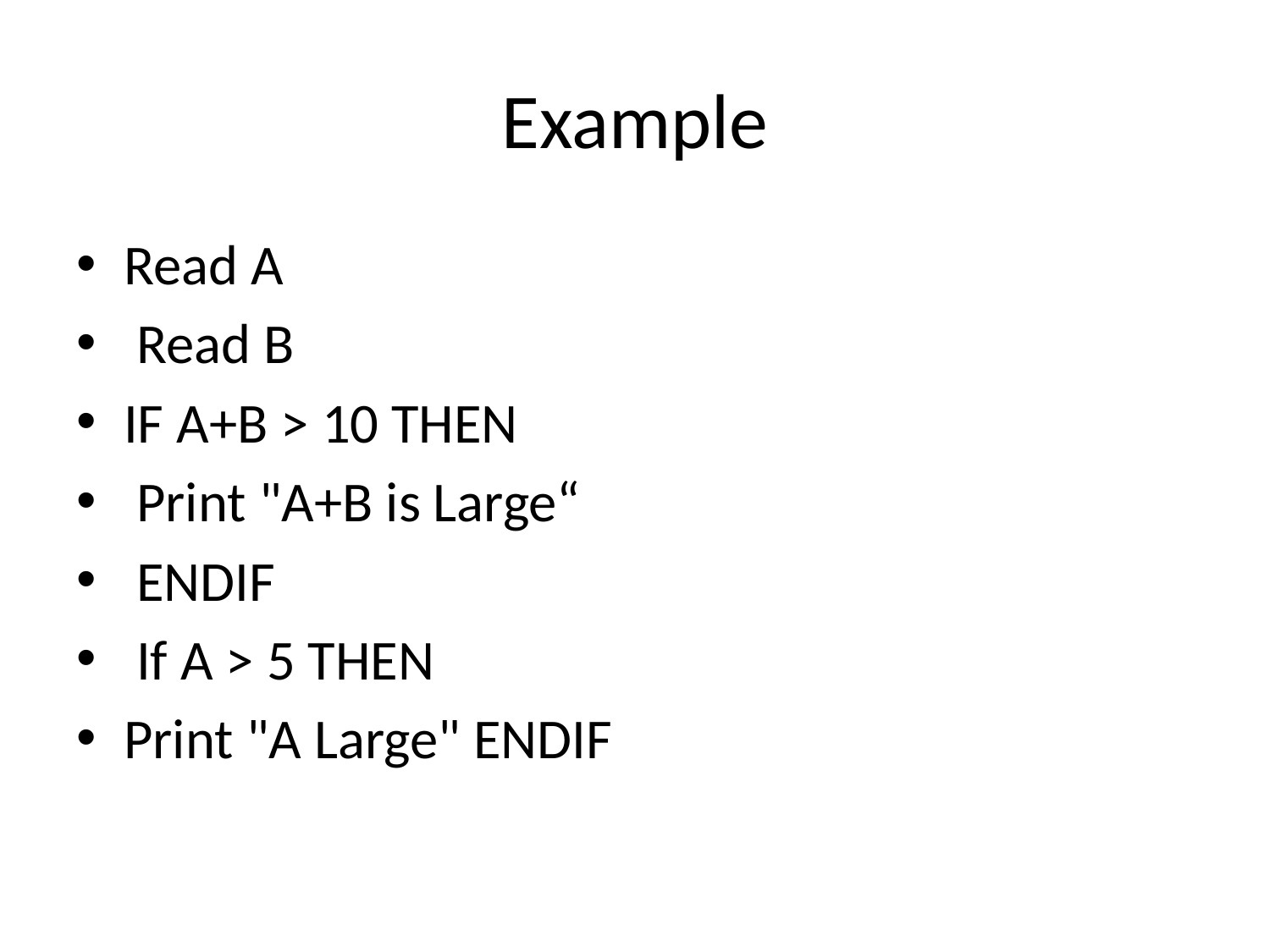

# Example
Read A
 Read B
IF A+B > 10 THEN
 Print "A+B is Large“
 ENDIF
 If A > 5 THEN
Print "A Large" ENDIF